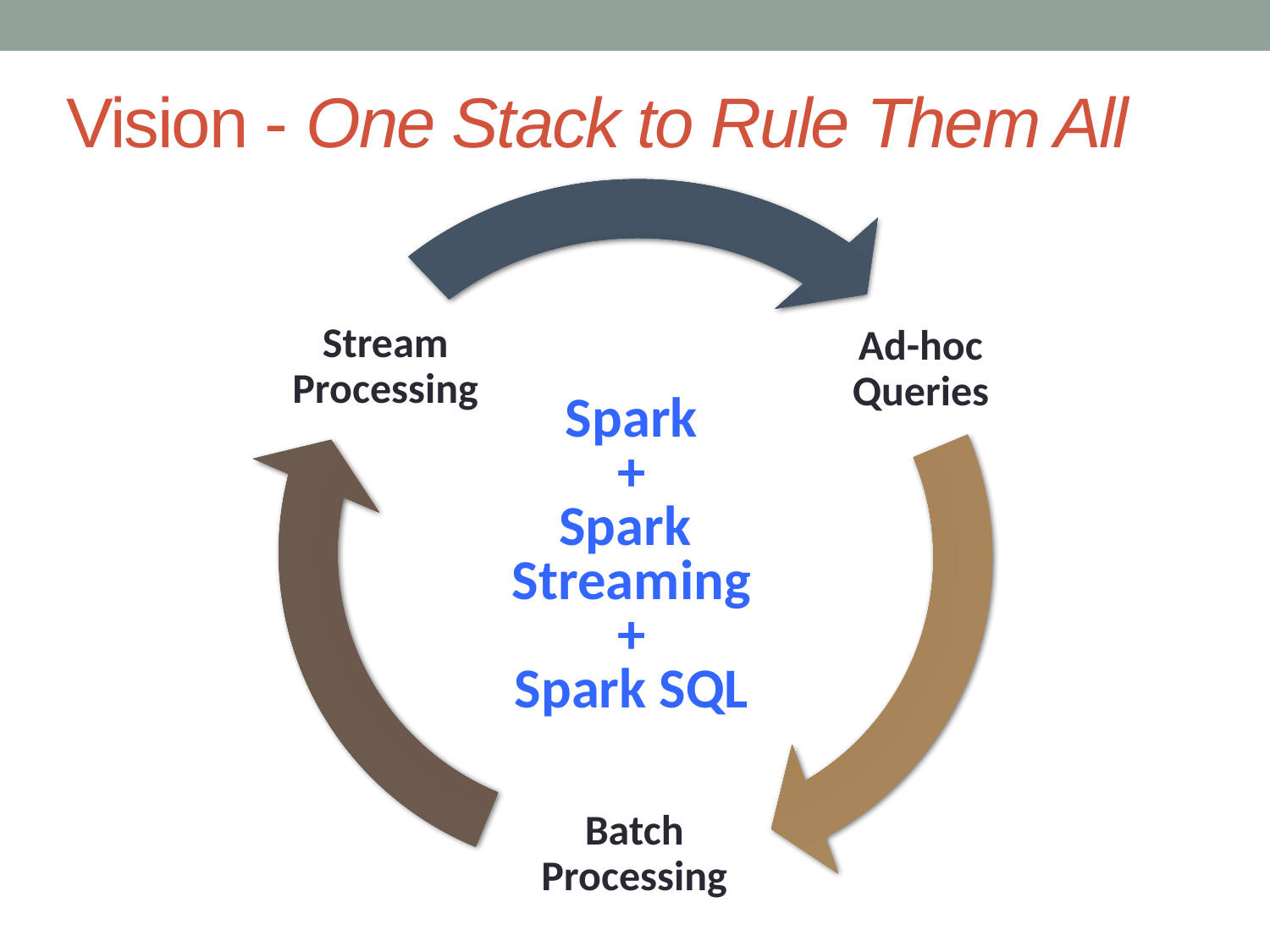

# Vision - One Stack to Rule Them All
Ad-hoc Queries
Batch Processing
Stream Processing
Spark
+
Spark
Streaming
+
Spark SQL